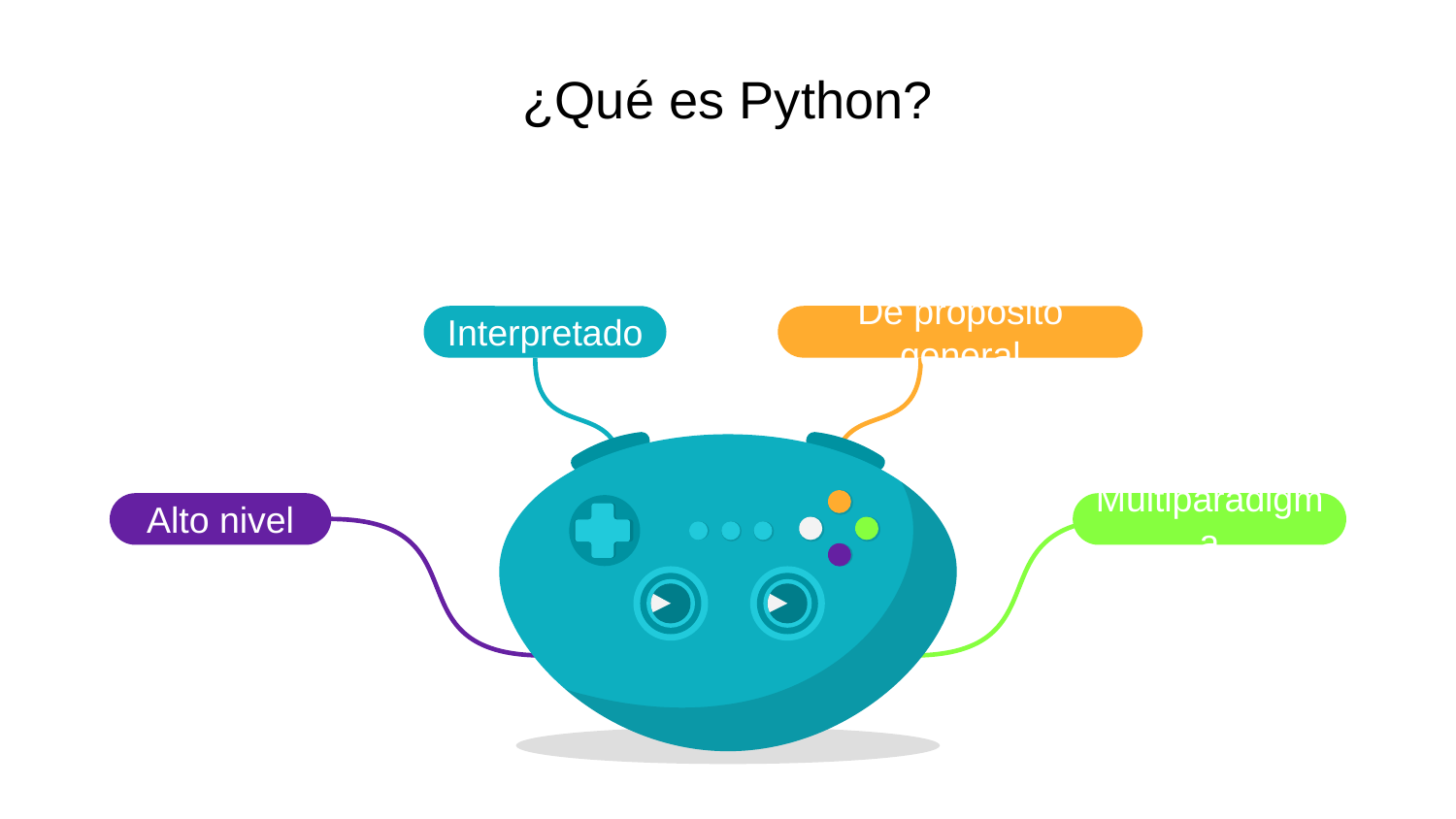

# ¿Qué es Python?
Interpretado
De propósito general

Alto nivel
Multiparadigma